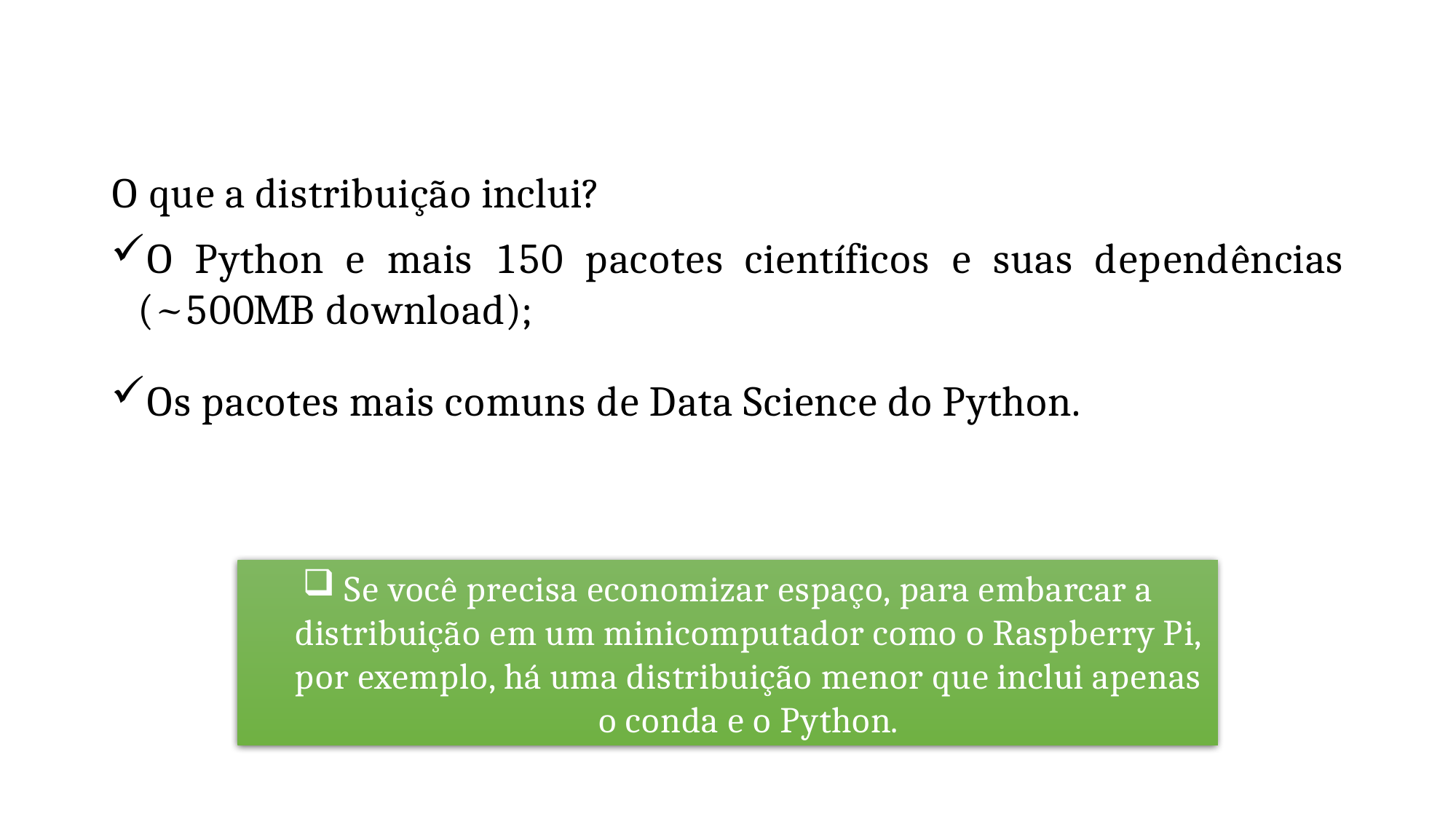

O que a distribuição inclui?
O Python e mais 150 pacotes científicos e suas dependências (~500MB download);
Os pacotes mais comuns de Data Science do Python.

Se você precisa economizar espaço, para embarcar a distribuição em um minicomputador como o Raspberry Pi, por exemplo, há uma distribuição menor que inclui apenas o conda e o Python.